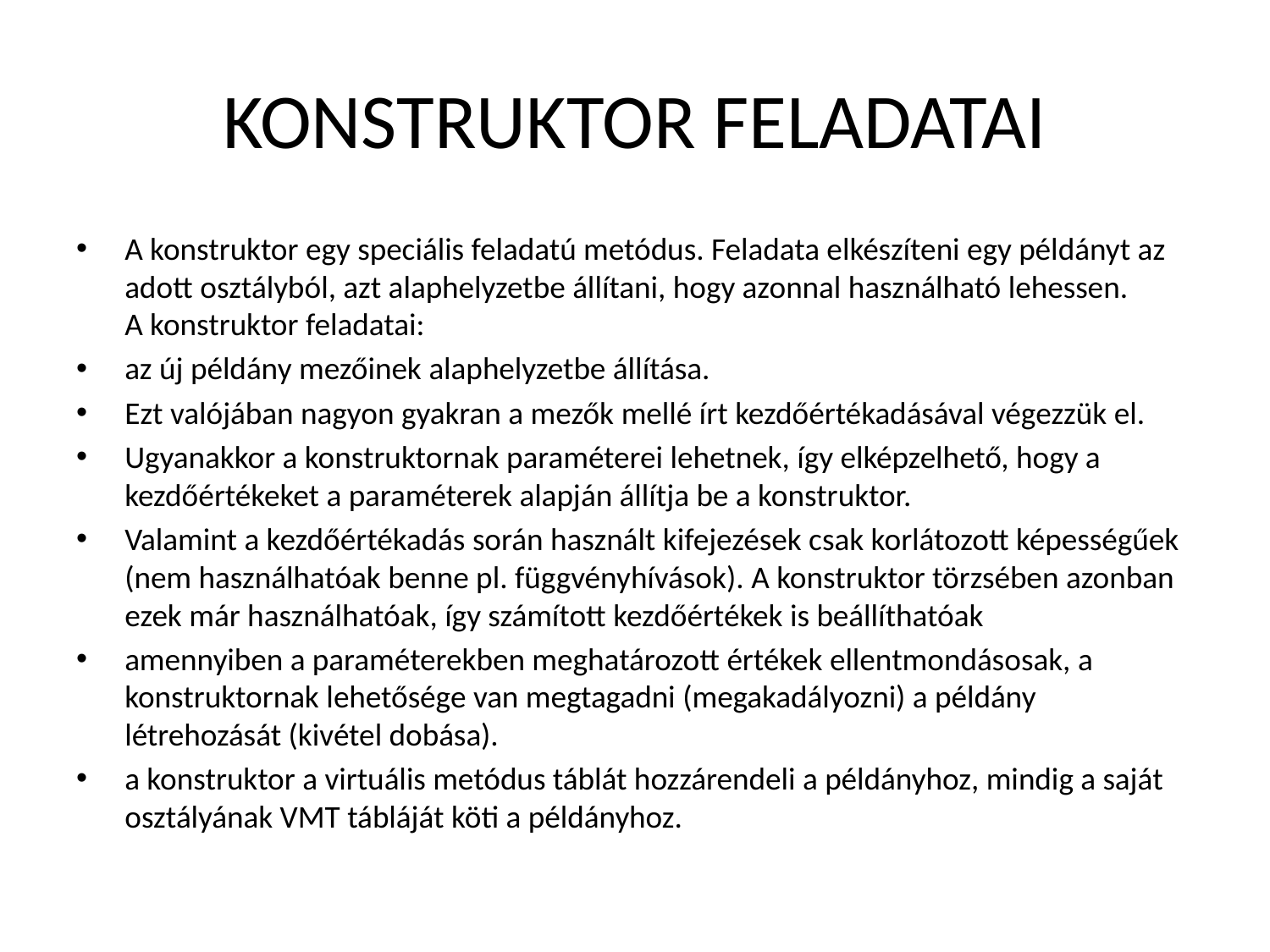

# KONSTRUKTOR FELADATAI
A konstruktor egy speciális feladatú metódus. Feladata elkészíteni egy példányt az adott osztályból, azt alaphelyzetbe állítani, hogy azonnal használható lehessen.
A konstruktor feladatai:
az új példány mezőinek alaphelyzetbe állítása.
Ezt valójában nagyon gyakran a mezők mellé írt kezdőértékadásával végezzük el.
Ugyanakkor a konstruktornak paraméterei lehetnek, így elképzelhető, hogy a kezdőértékeket a paraméterek alapján állítja be a konstruktor.
Valamint a kezdőértékadás során használt kifejezések csak korlátozott képességűek (nem használhatóak benne pl. függvényhívások). A konstruktor törzsében azonban ezek már használhatóak, így számított kezdőértékek is beállíthatóak
amennyiben a paraméterekben meghatározott értékek ellentmondásosak, a konstruktornak lehetősége van megtagadni (megakadályozni) a példány létrehozását (kivétel dobása).
a konstruktor a virtuális metódus táblát hozzárendeli a példányhoz, mindig a saját osztályának VMT tábláját köti a példányhoz.